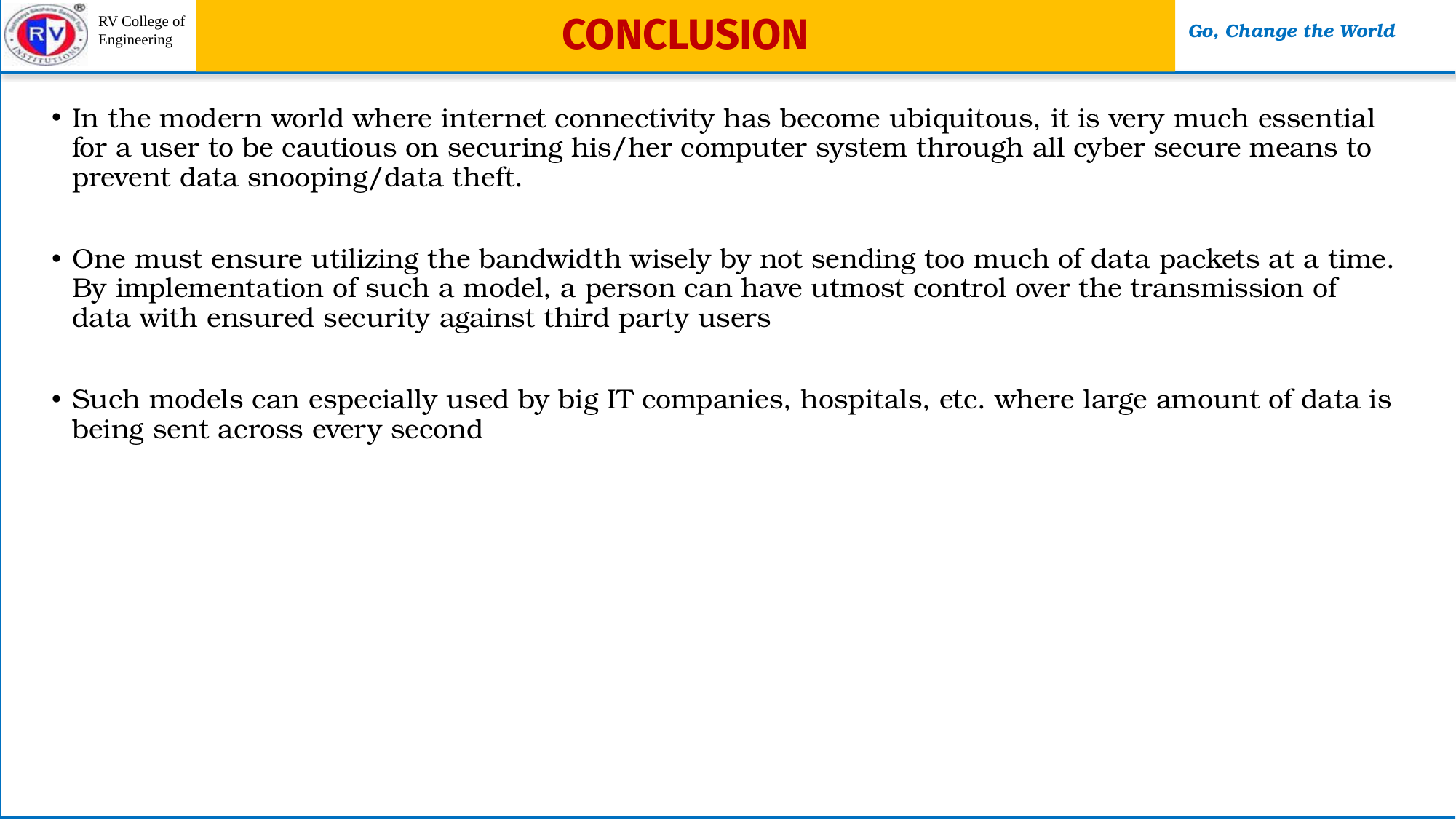

# CONCLUSION
In the modern world where internet connectivity has become ubiquitous, it is very much essential for a user to be cautious on securing his/her computer system through all cyber secure means to prevent data snooping/data theft.

One must ensure utilizing the bandwidth wisely by not sending too much of data packets at a time. By implementation of such a model, a person can have utmost control over the transmission of data with ensured security against third party users

Such models can especially used by big IT companies, hospitals, etc. where large amount of data is being sent across every second